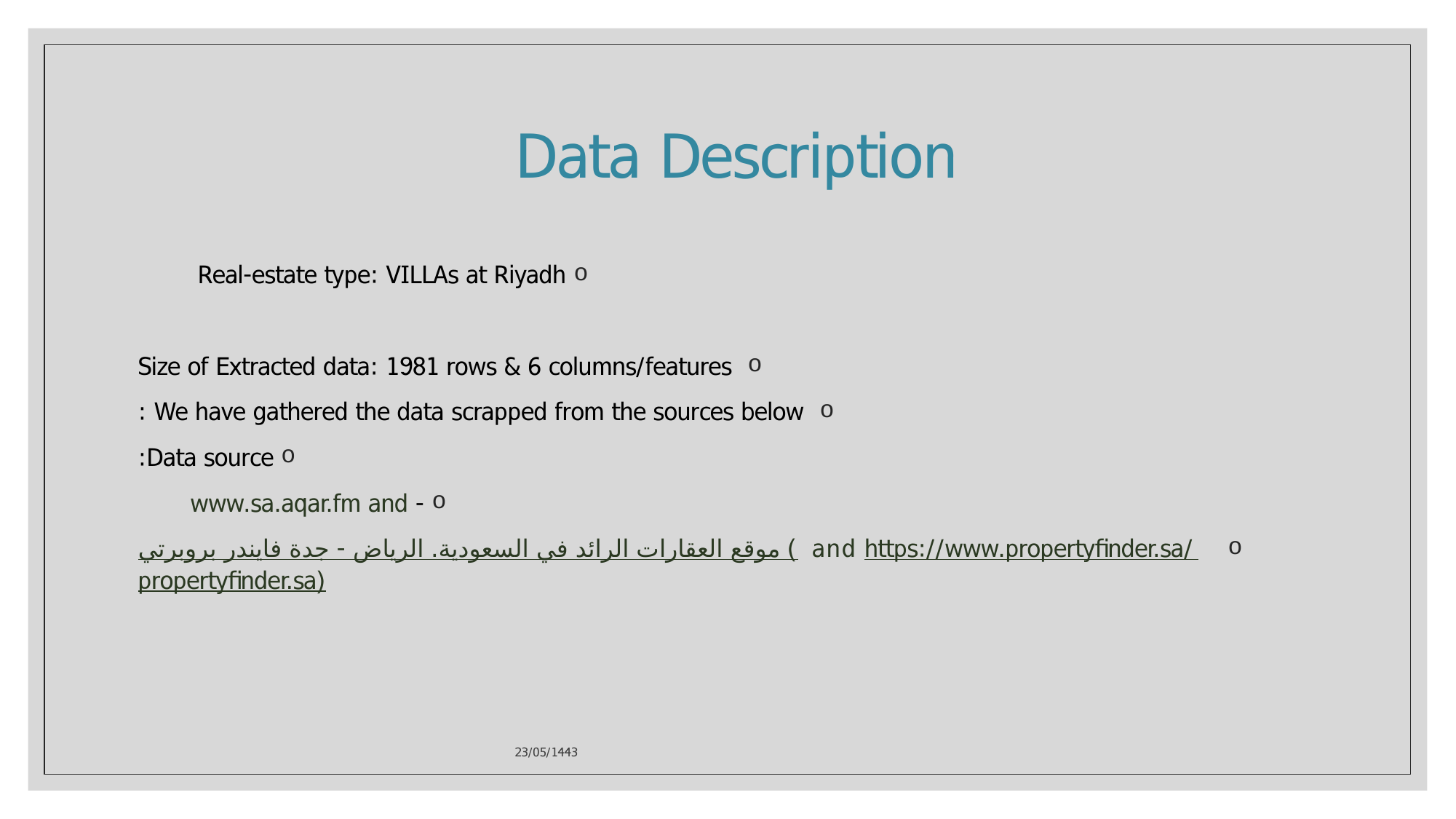

# Data Description
Real-estate type: VILLAs at Riyadh

 Size of Extracted data: 1981 rows & 6 columns/features
 We have gathered the data scrapped from the sources below :
Data source:
- www.sa.aqar.fm and
   https://www.propertyfinder.sa/ and  بروبرتي فايندر موقع العقارات الرائد في السعودية. الرياض - جدة (propertyfinder.sa)

23/05/1443